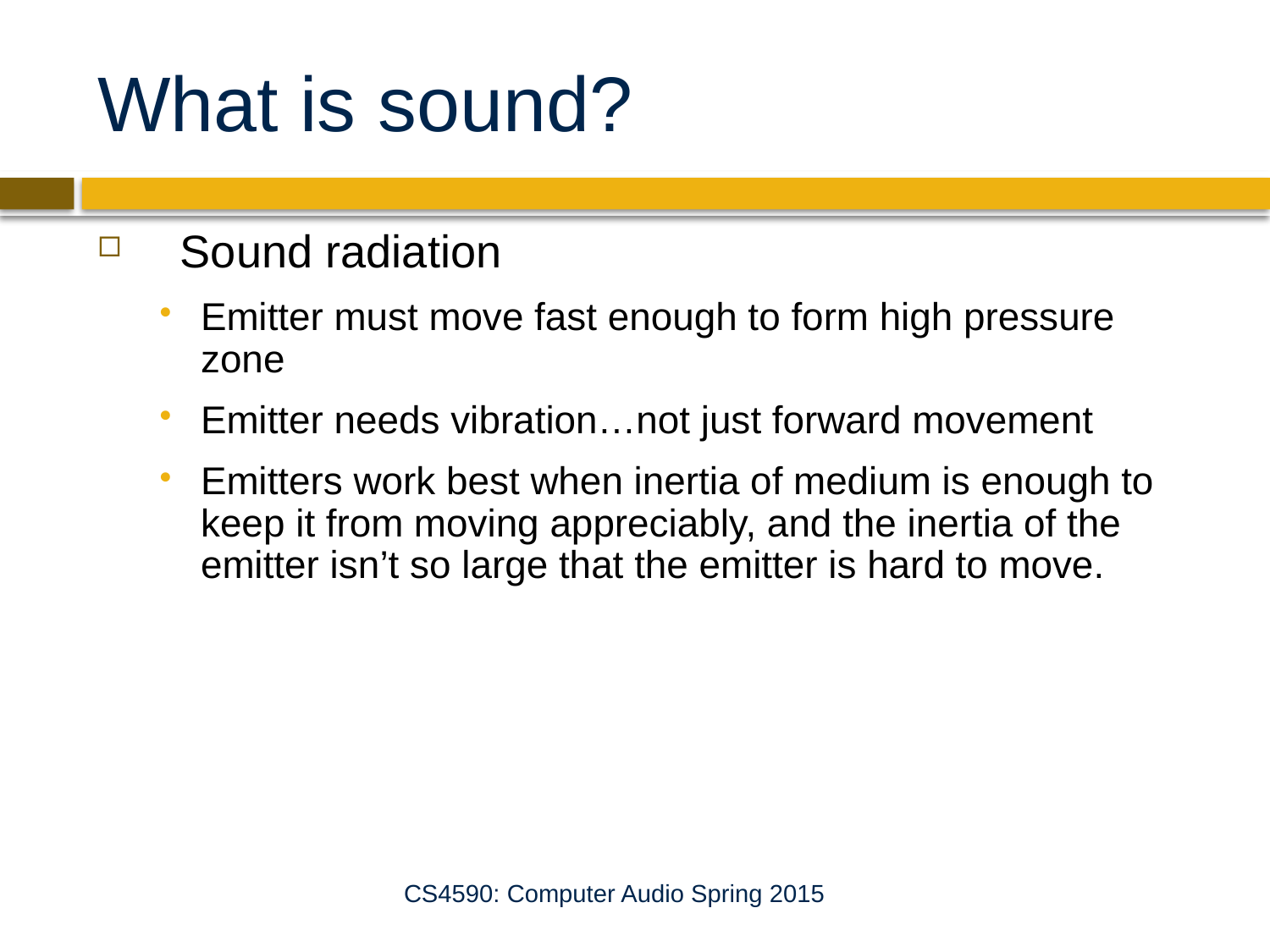

# What is sound?
   Sound radiation
Emitter must move fast enough to form high pressure zone
Emitter needs vibration…not just forward movement
Emitters work best when inertia of medium is enough to keep it from moving appreciably, and the inertia of the emitter isn’t so large that the emitter is hard to move.
CS4590: Computer Audio Spring 2015